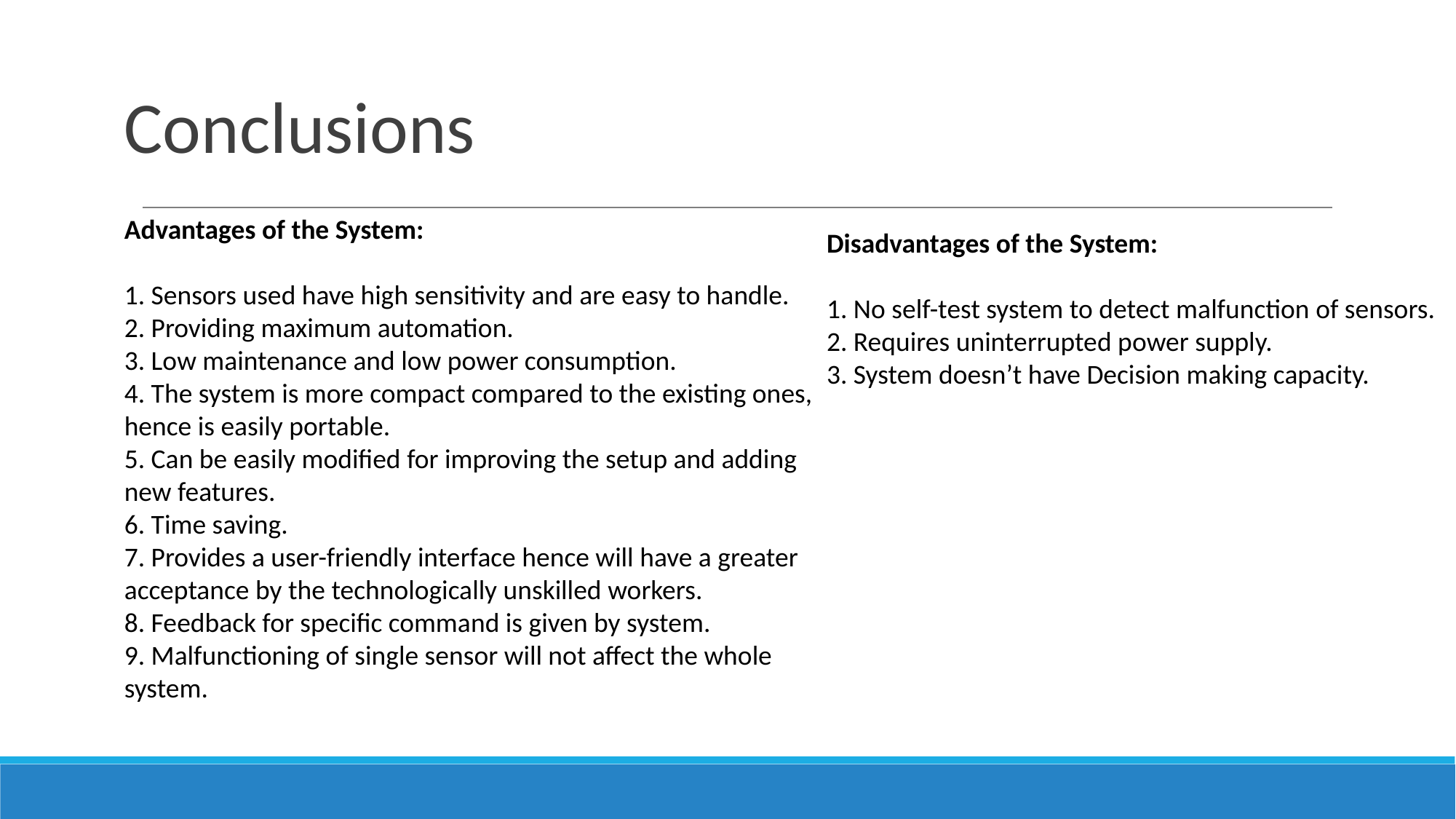

# Conclusions
Advantages of the System:

1. Sensors used have high sensitivity and are easy to handle.
2. Providing maximum automation.
3. Low maintenance and low power consumption.
4. The system is more compact compared to the existing ones, hence is easily portable.
5. Can be easily modified for improving the setup and adding new features.
6. Time saving.
7. Provides a user-friendly interface hence will have a greater acceptance by the technologically unskilled workers.
8. Feedback for specific command is given by system.
9. Malfunctioning of single sensor will not affect the whole system.

Disadvantages of the System:

1. No self-test system to detect malfunction of sensors.
2. Requires uninterrupted power supply.
3. System doesn’t have Decision making capacity.